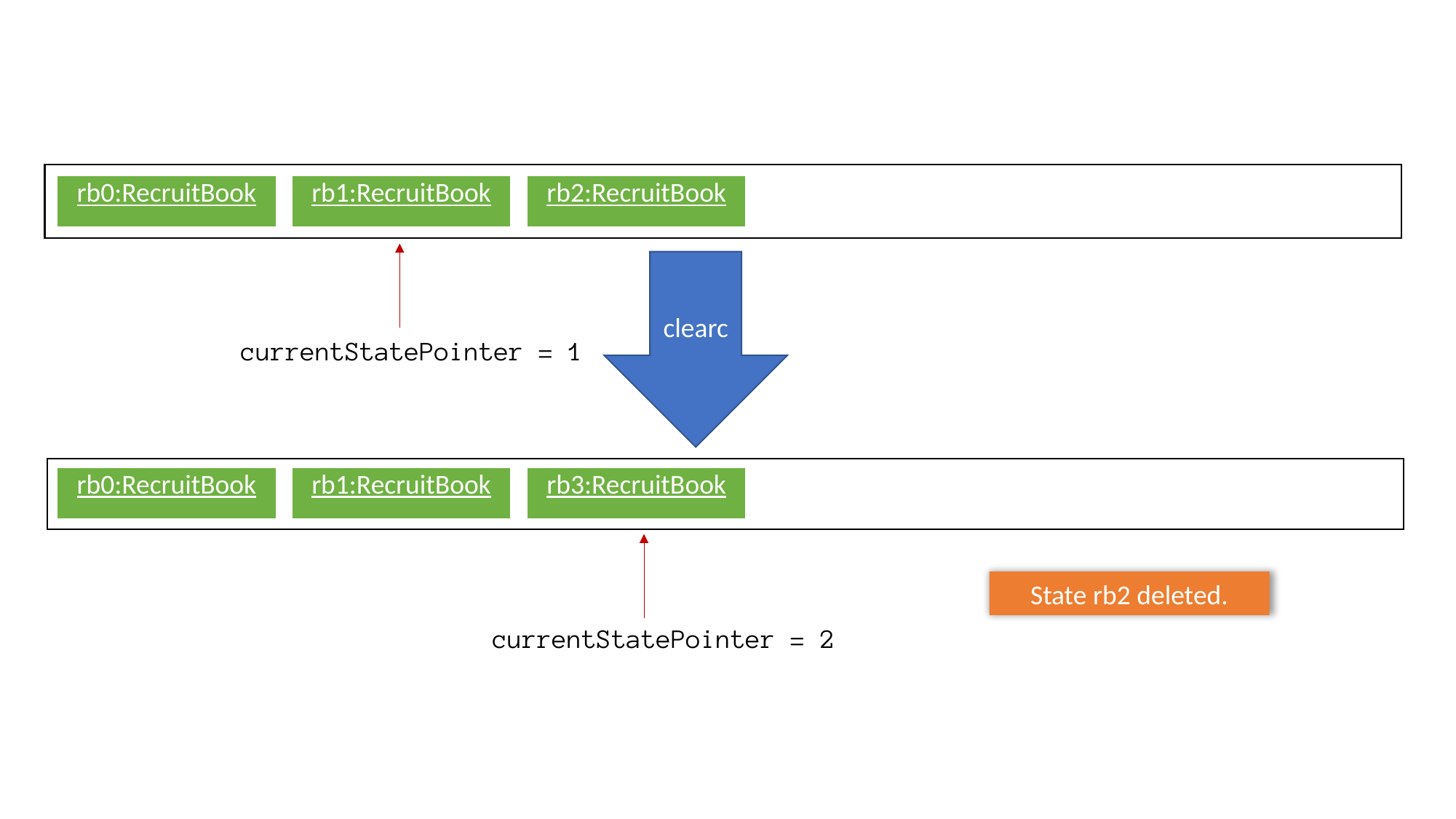

| rb0:RecruitBook |
| --- |
| rb1:RecruitBook |
| --- |
| rb2:RecruitBook |
| --- |
clearc
currentStatePointer = 1

| rb0:RecruitBook |
| --- |
| rb1:RecruitBook |
| --- |
| rb3:RecruitBook |
| --- |
State rb2 deleted.
currentStatePointer = 2